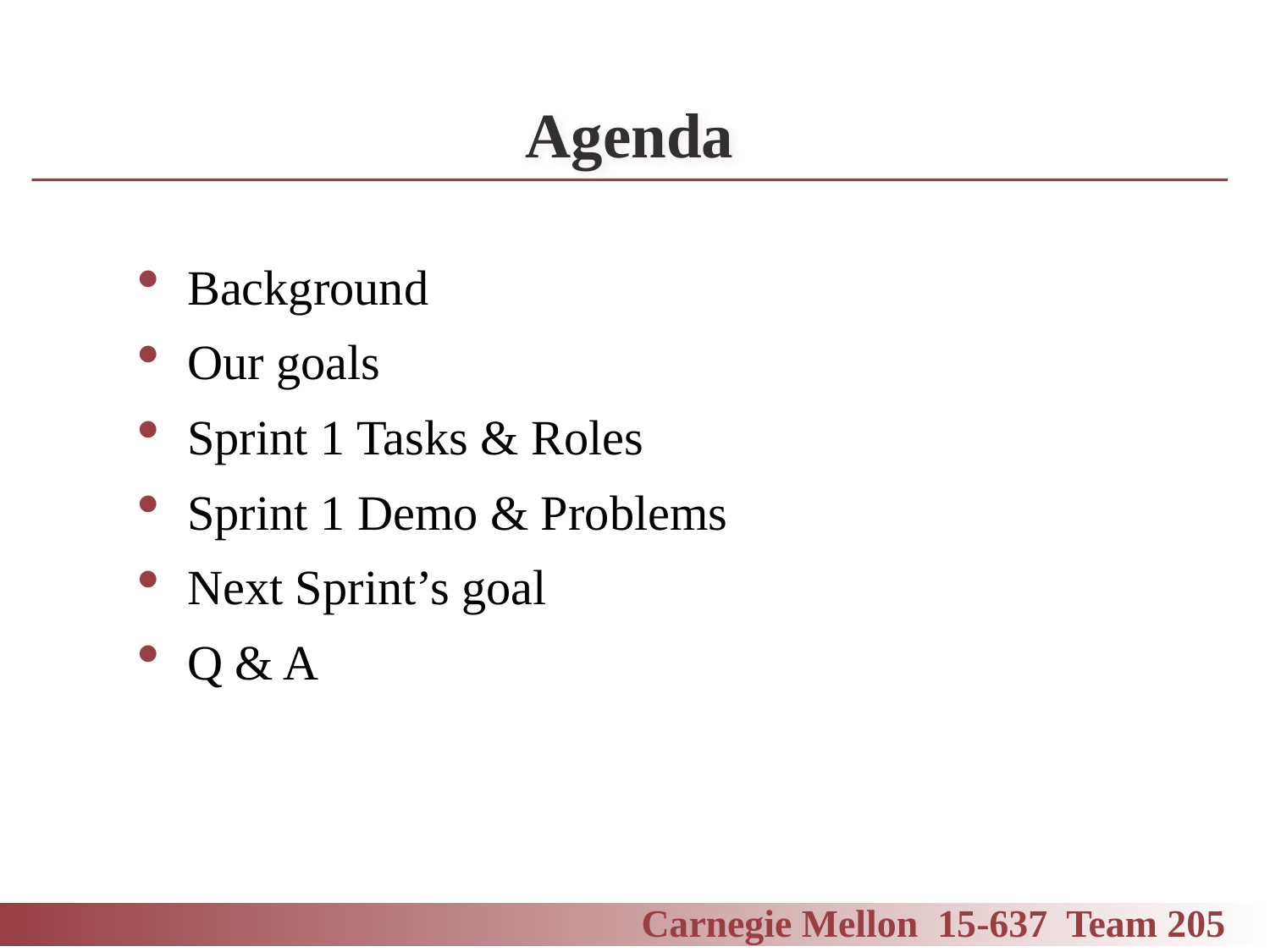

# Agenda
Background
Our goals
Sprint 1 Tasks & Roles
Sprint 1 Demo & Problems
Next Sprint’s goal
Q & A